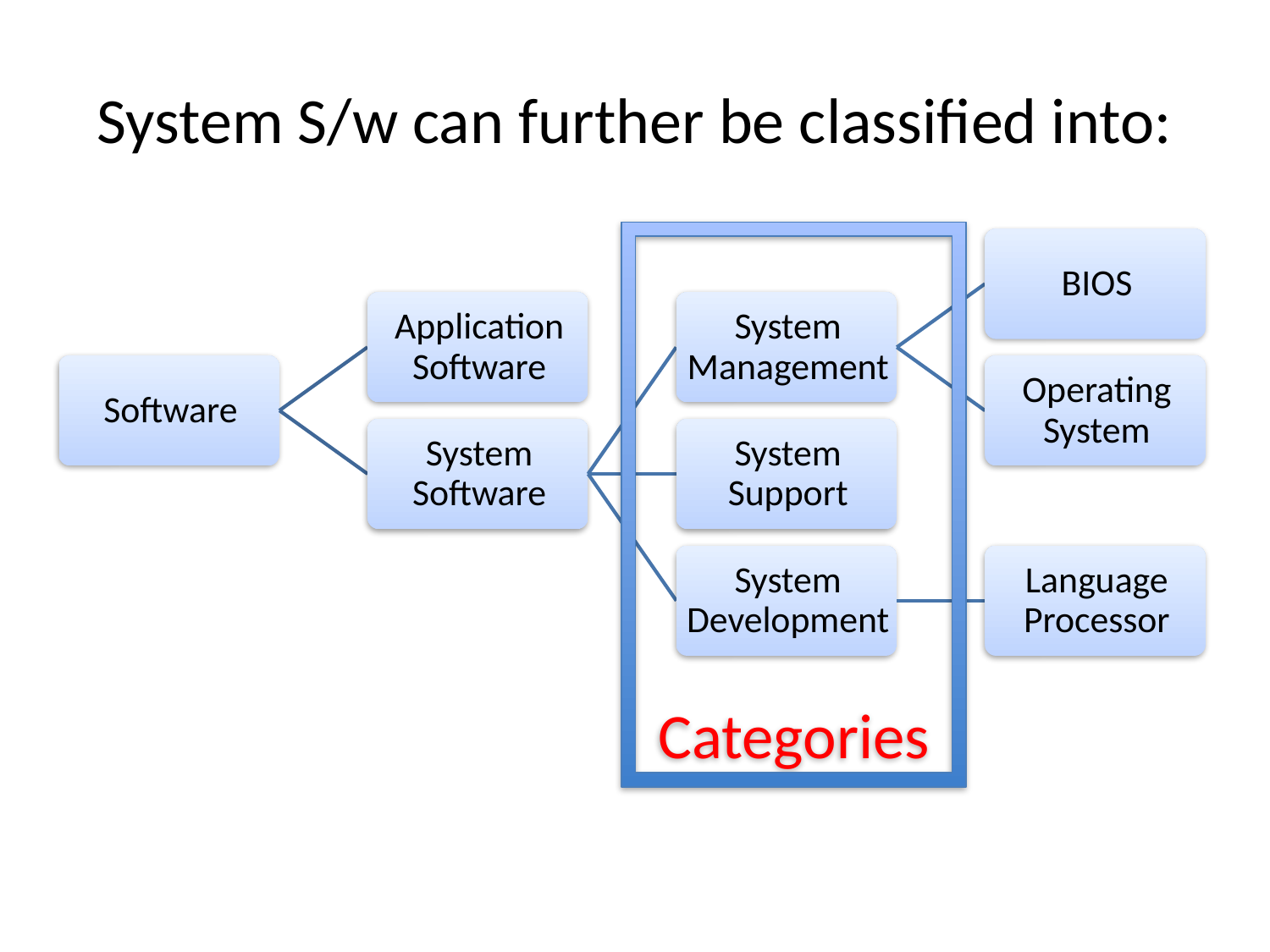

Software

Application Software

System Software

System Management

BIOS

Operating System

System Support

System Development

Language Processor
# System S/w can further be classified into:

Categories